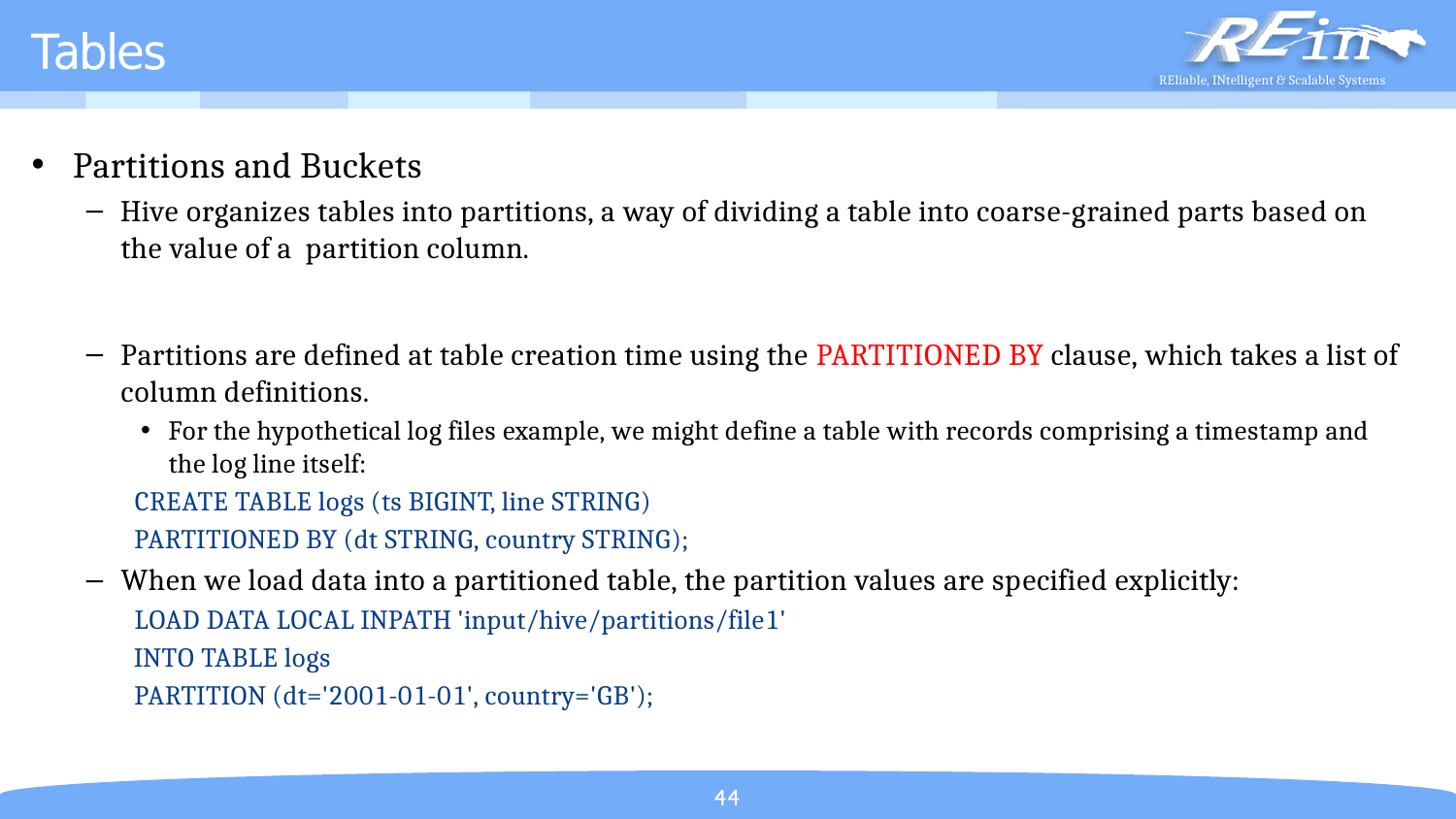

# Tables
Partitions and Buckets
Hive organizes tables into partitions, a way of dividing a table into coarse-grained parts based on the value of a  partition column.

Partitions are defined at table creation time using the PARTITIONED BY clause, which takes a list of column definitions.
For the hypothetical log files example, we might define a table with records comprising a timestamp and the log line itself:
CREATE TABLE logs (ts BIGINT, line STRING)
PARTITIONED BY (dt STRING, country STRING);
When we load data into a partitioned table, the partition values are specified explicitly:
LOAD DATA LOCAL INPATH 'input/hive/partitions/file1'
INTO TABLE logs
PARTITION (dt='2001-01-01', country='GB');
44